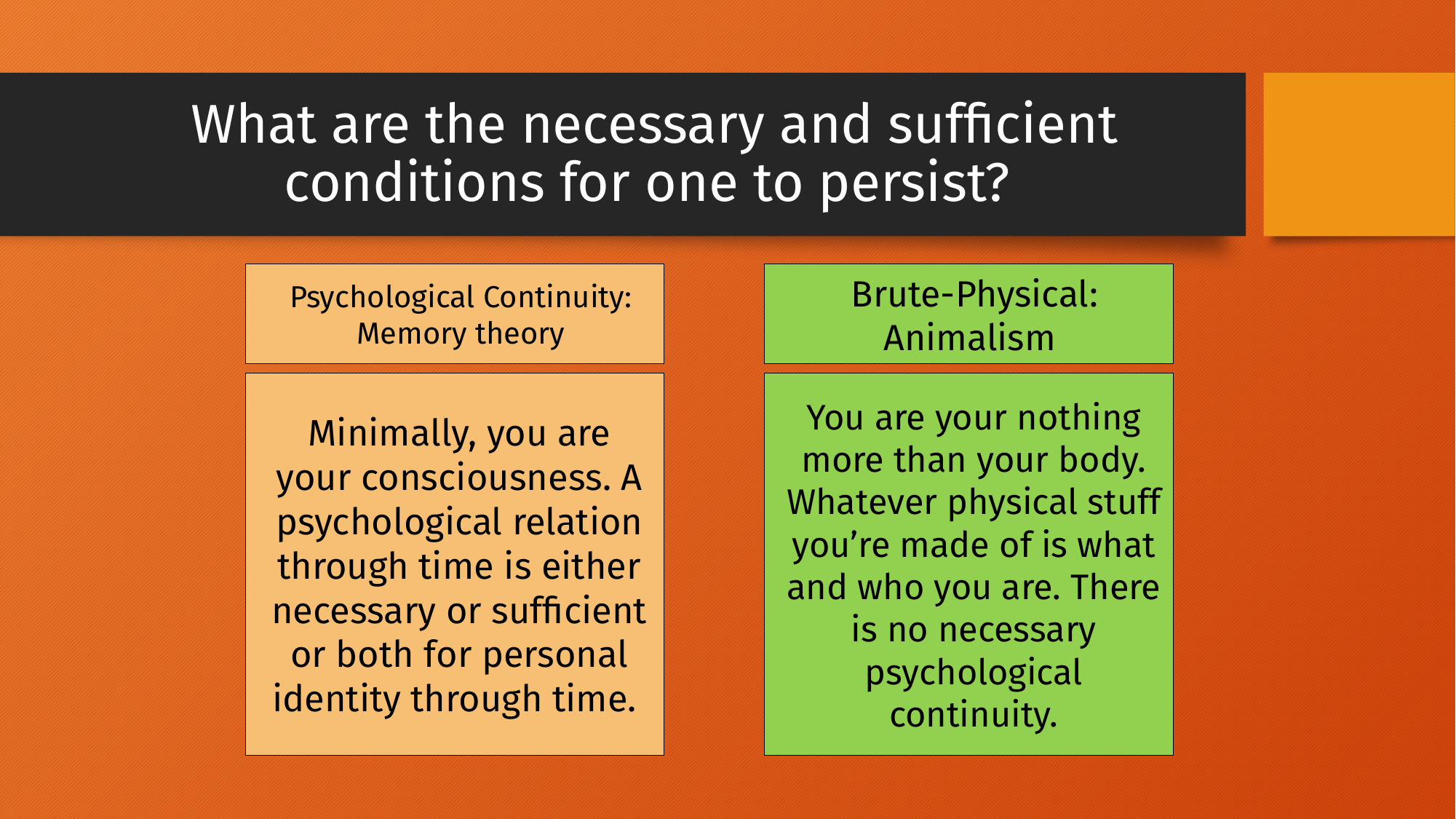

# What are the necessary and sufficient conditions for one to persist?
Brute-Physical:
Animalism
Psychological Continuity:
Memory theory
Two views
Minimally, you are your consciousness. A psychological relation through time is either necessary or sufficient or both for personal identity through time.
You are your nothing more than your body. Whatever physical stuff you’re made of is what and who you are. There is no necessary psychological continuity.